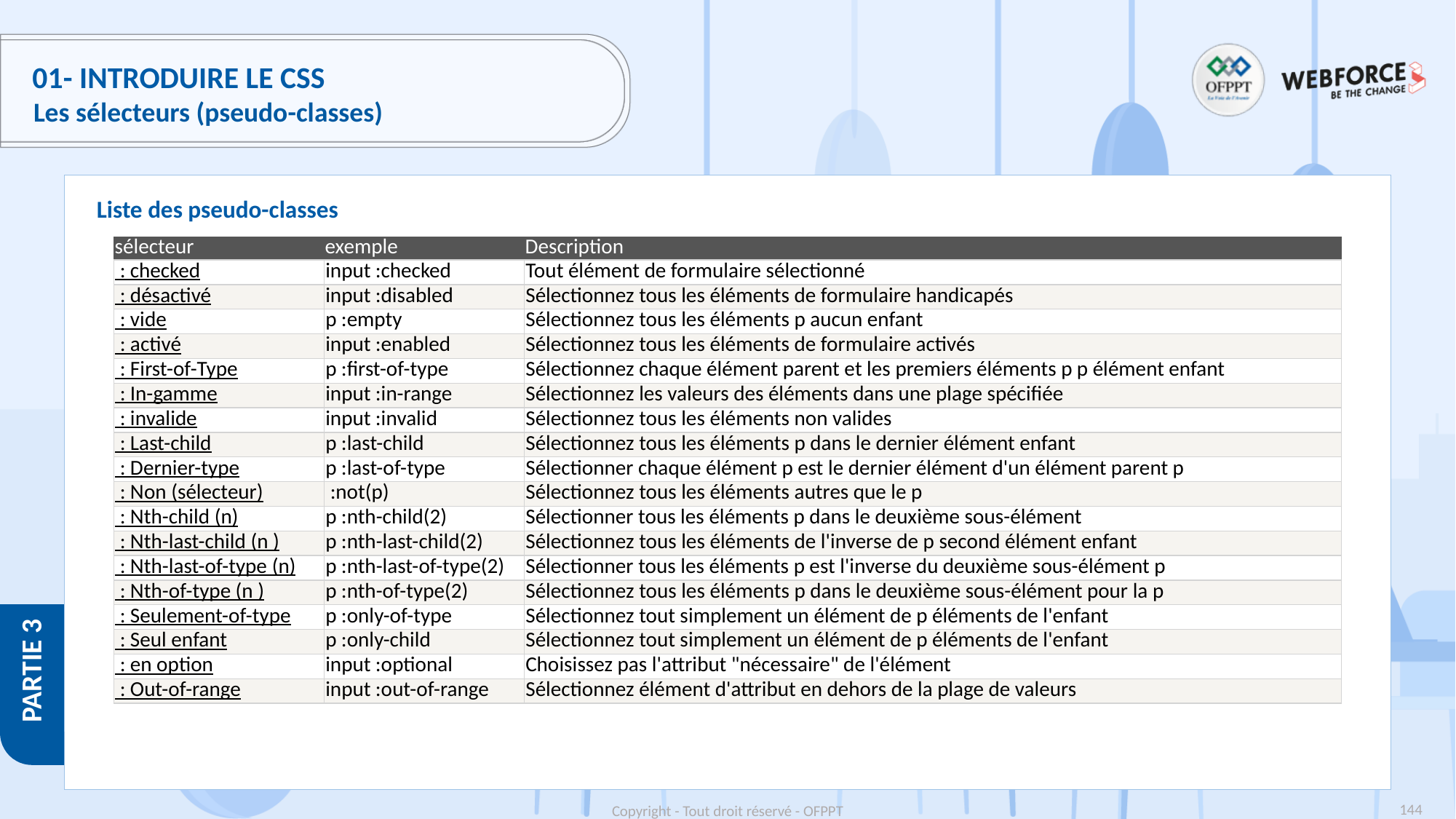

# 01- Introduire le CSS
Les sélecteurs (pseudo-classes)
Liste des pseudo-classes

| sélecteur | exemple | Description |
| --- | --- | --- |
| : checked | input :checked | Tout élément de formulaire sélectionné |
| : désactivé | input :disabled | Sélectionnez tous les éléments de formulaire handicapés |
| : vide | p :empty | Sélectionnez tous les éléments p aucun enfant |
| : activé | input :enabled | Sélectionnez tous les éléments de formulaire activés |
| : First-of-Type | p :first-of-type | Sélectionnez chaque élément parent et les premiers éléments p p élément enfant |
| : In-gamme | input :in-range | Sélectionnez les valeurs des éléments dans une plage spécifiée |
| : invalide | input :invalid | Sélectionnez tous les éléments non valides |
| : Last-child | p :last-child | Sélectionnez tous les éléments p dans le dernier élément enfant |
| : Dernier-type | p :last-of-type | Sélectionner chaque élément p est le dernier élément d'un élément parent p |
| : Non (sélecteur) | :not(p) | Sélectionnez tous les éléments autres que le p |
| : Nth-child (n) | p :nth-child(2) | Sélectionner tous les éléments p dans le deuxième sous-élément |
| : Nth-last-child (n ) | p :nth-last-child(2) | Sélectionnez tous les éléments de l'inverse de p second élément enfant |
| : Nth-last-of-type (n) | p :nth-last-of-type(2) | Sélectionner tous les éléments p est l'inverse du deuxième sous-élément p |
| : Nth-of-type (n ) | p :nth-of-type(2) | Sélectionnez tous les éléments p dans le deuxième sous-élément pour la p |
| : Seulement-of-type | p :only-of-type | Sélectionnez tout simplement un élément de p éléments de l'enfant |
| : Seul enfant | p :only-child | Sélectionnez tout simplement un élément de p éléments de l'enfant |
| : en option | input :optional | Choisissez pas l'attribut "nécessaire" de l'élément |
| : Out-of-range | input :out-of-range | Sélectionnez élément d'attribut en dehors de la plage de valeurs |